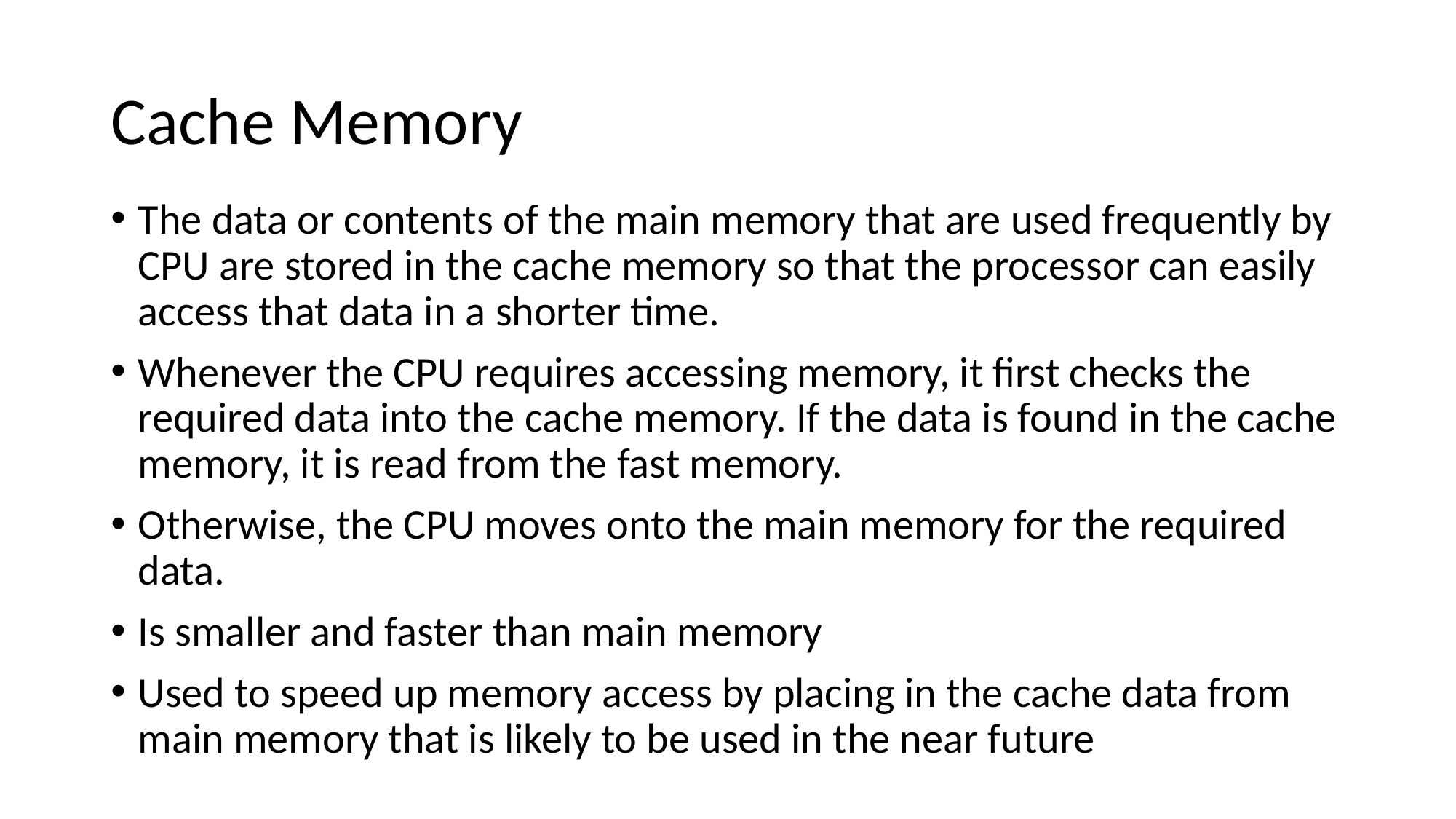

# Cache Memory
The data or contents of the main memory that are used frequently by CPU are stored in the cache memory so that the processor can easily access that data in a shorter time.
Whenever the CPU requires accessing memory, it first checks the required data into the cache memory. If the data is found in the cache memory, it is read from the fast memory.
Otherwise, the CPU moves onto the main memory for the required data.
Is smaller and faster than main memory
Used to speed up memory access by placing in the cache data from main memory that is likely to be used in the near future